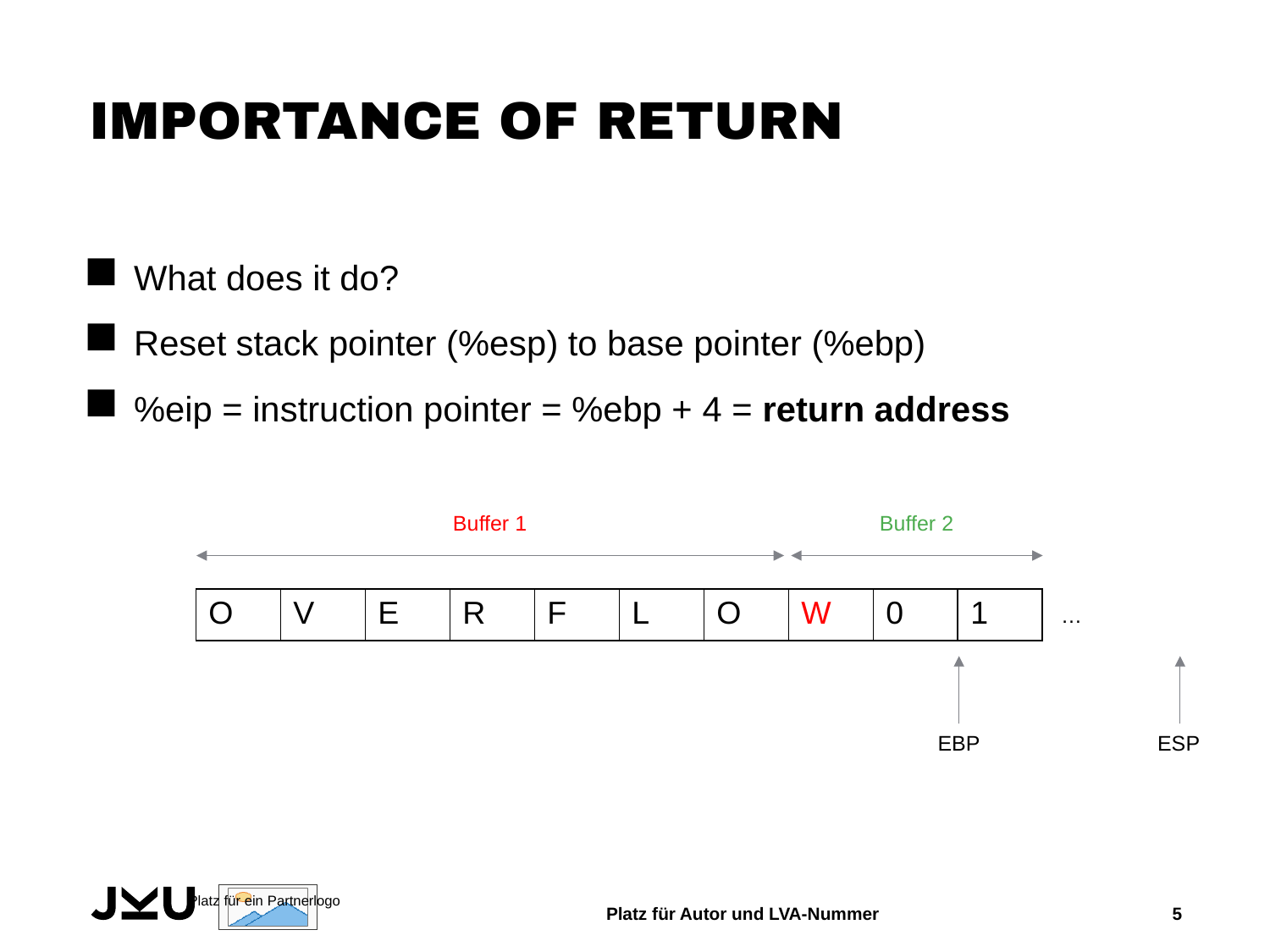

# Importance of return
What does it do?
Reset stack pointer (%esp) to base pointer (%ebp)
%eip = instruction pointer = %ebp + 4 = return address

Buffer 1
Buffer 2
| O | V | E | R | F | L | O | W | 0 | 1 |
| --- | --- | --- | --- | --- | --- | --- | --- | --- | --- |
…
EBP
ESP

Platz für Autor und LVA-Nummer
5